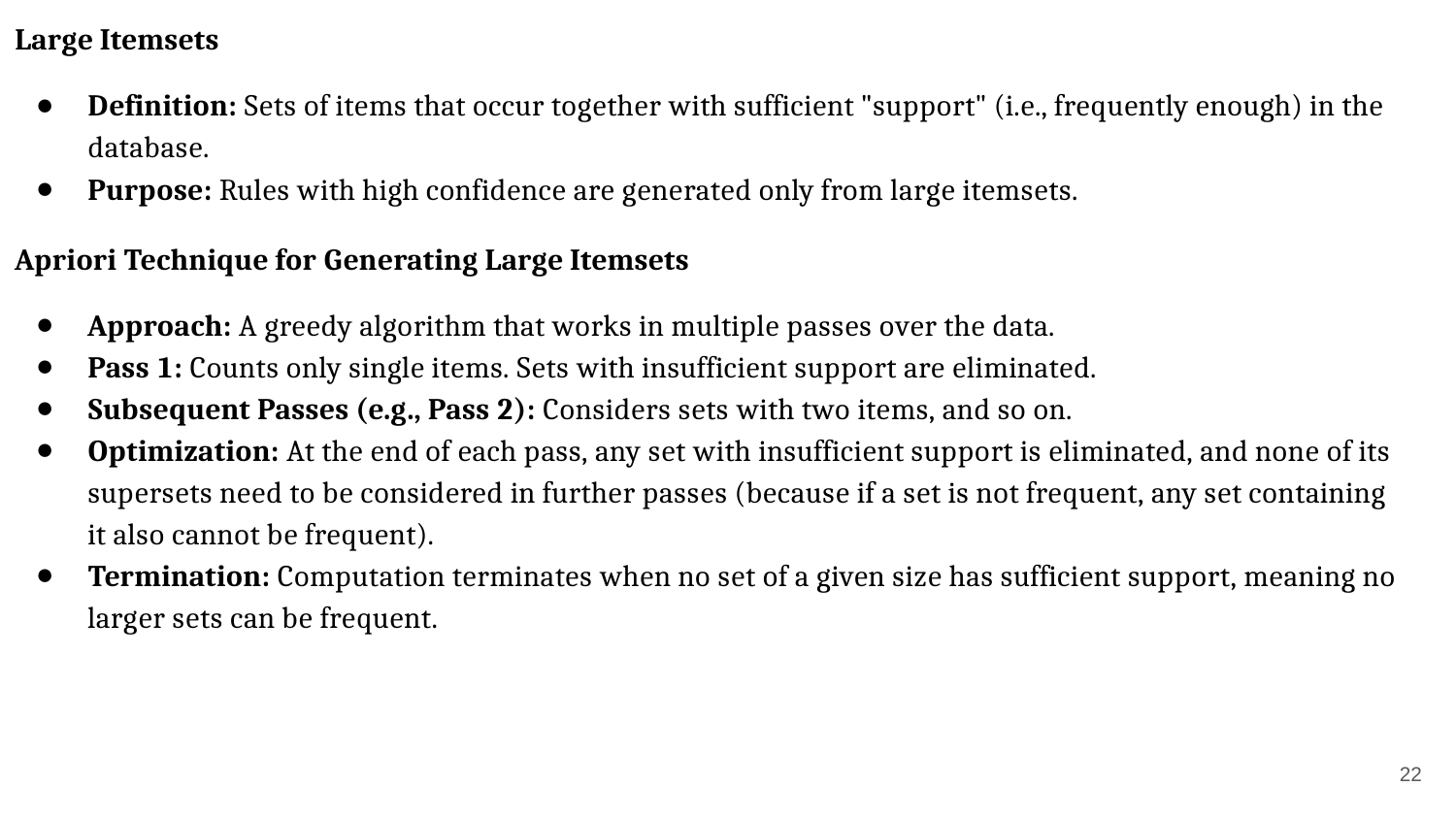

Large Itemsets
Definition: Sets of items that occur together with sufficient "support" (i.e., frequently enough) in the database.
Purpose: Rules with high confidence are generated only from large itemsets.
Apriori Technique for Generating Large Itemsets
Approach: A greedy algorithm that works in multiple passes over the data.
Pass 1: Counts only single items. Sets with insufficient support are eliminated.
Subsequent Passes (e.g., Pass 2): Considers sets with two items, and so on.
Optimization: At the end of each pass, any set with insufficient support is eliminated, and none of its supersets need to be considered in further passes (because if a set is not frequent, any set containing it also cannot be frequent).
Termination: Computation terminates when no set of a given size has sufficient support, meaning no larger sets can be frequent.
22